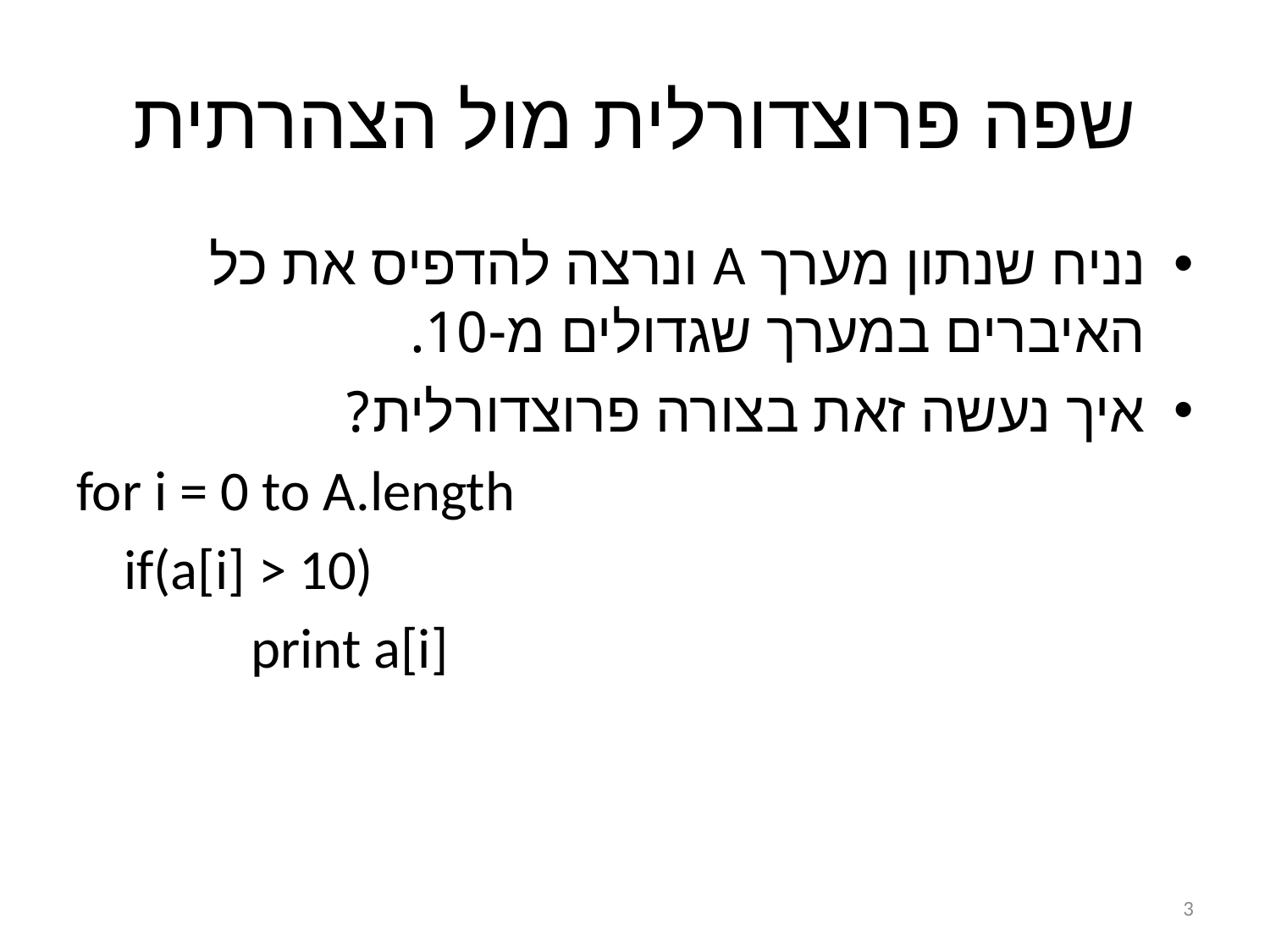

# שפה פרוצדורלית מול הצהרתית
נניח שנתון מערך A ונרצה להדפיס את כל האיברים במערך שגדולים מ-10.
איך נעשה זאת בצורה פרוצדורלית?
for i = 0 to A.length
	if(a[i] > 10)
		print a[i]
3